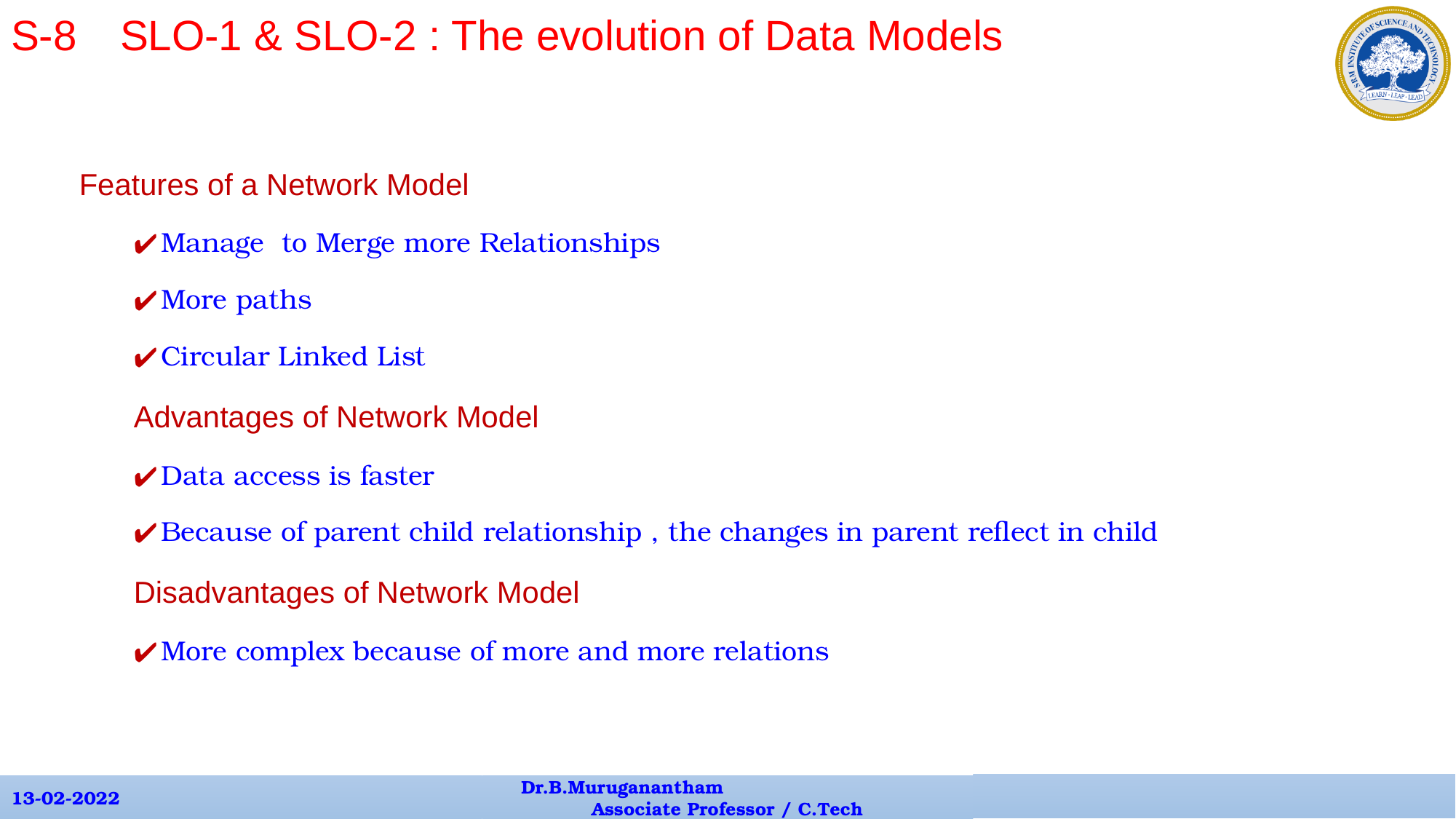

S-8	SLO-1 & SLO-2 : The evolution of Data Models
Features of a Network Model
Manage  to Merge more Relationships
More paths
Circular Linked List
Advantages of Network Model
Data access is faster
Because of parent child relationship , the changes in parent reflect in child
Disadvantages of Network Model
More complex because of more and more relations
40
13-02-2022
Dr.B.Muruganantham                                   Associate Professor / C.Tech